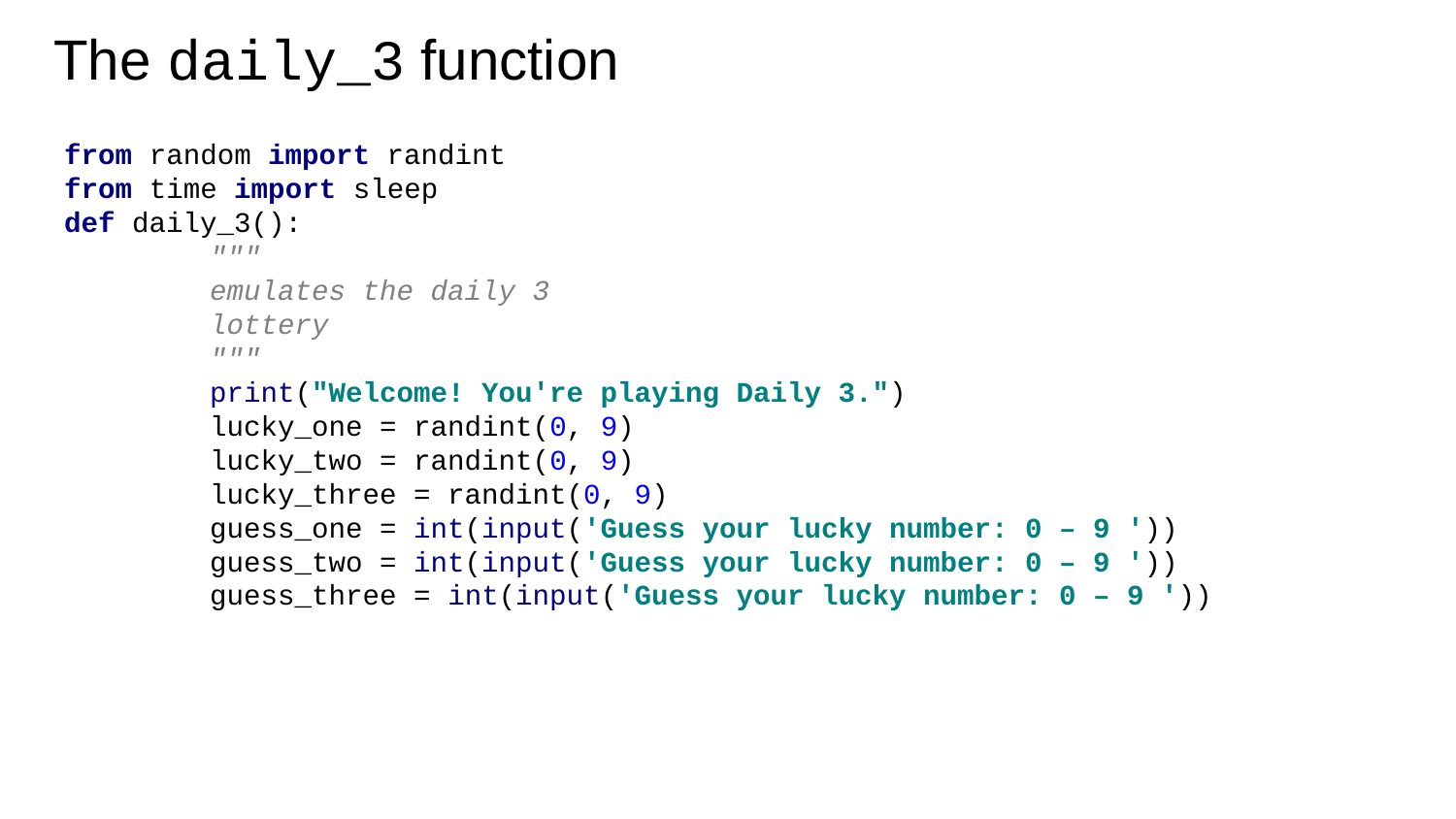

# The daily_3 function
from random import randint
from time import sleep
def daily_3():
	"""
	emulates the daily 3
	lottery
	"""
	print("Welcome! You're playing Daily 3.")
	lucky_one = randint(0, 9)
	lucky_two = randint(0, 9)
	lucky_three = randint(0, 9)
	guess_one = int(input('Guess your lucky number: 0 – 9 '))
	guess_two = int(input('Guess your lucky number: 0 – 9 '))
	guess_three = int(input('Guess your lucky number: 0 – 9 '))